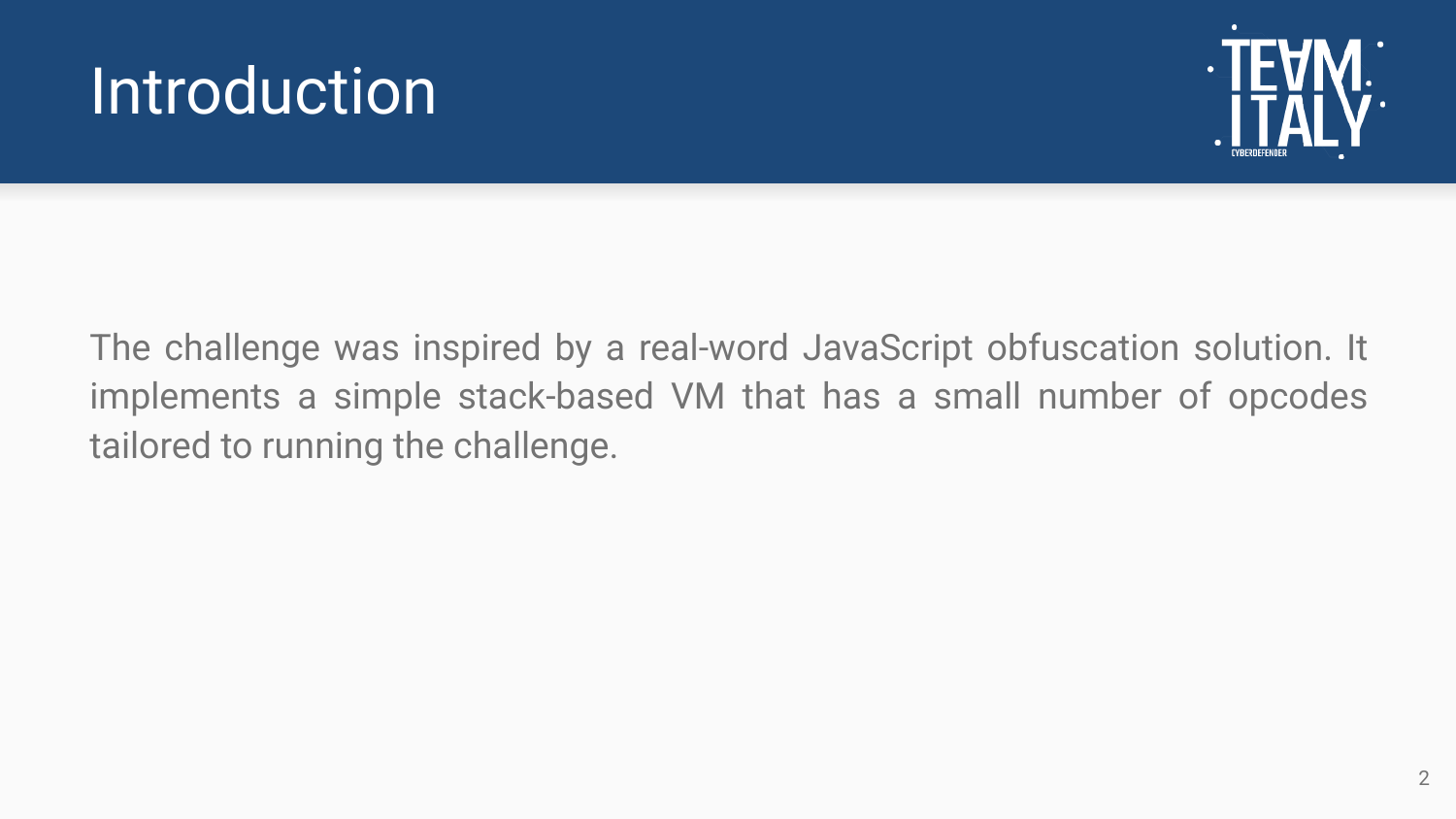

# Introduction
The challenge was inspired by a real-word JavaScript obfuscation solution. It implements a simple stack-based VM that has a small number of opcodes tailored to running the challenge.
2